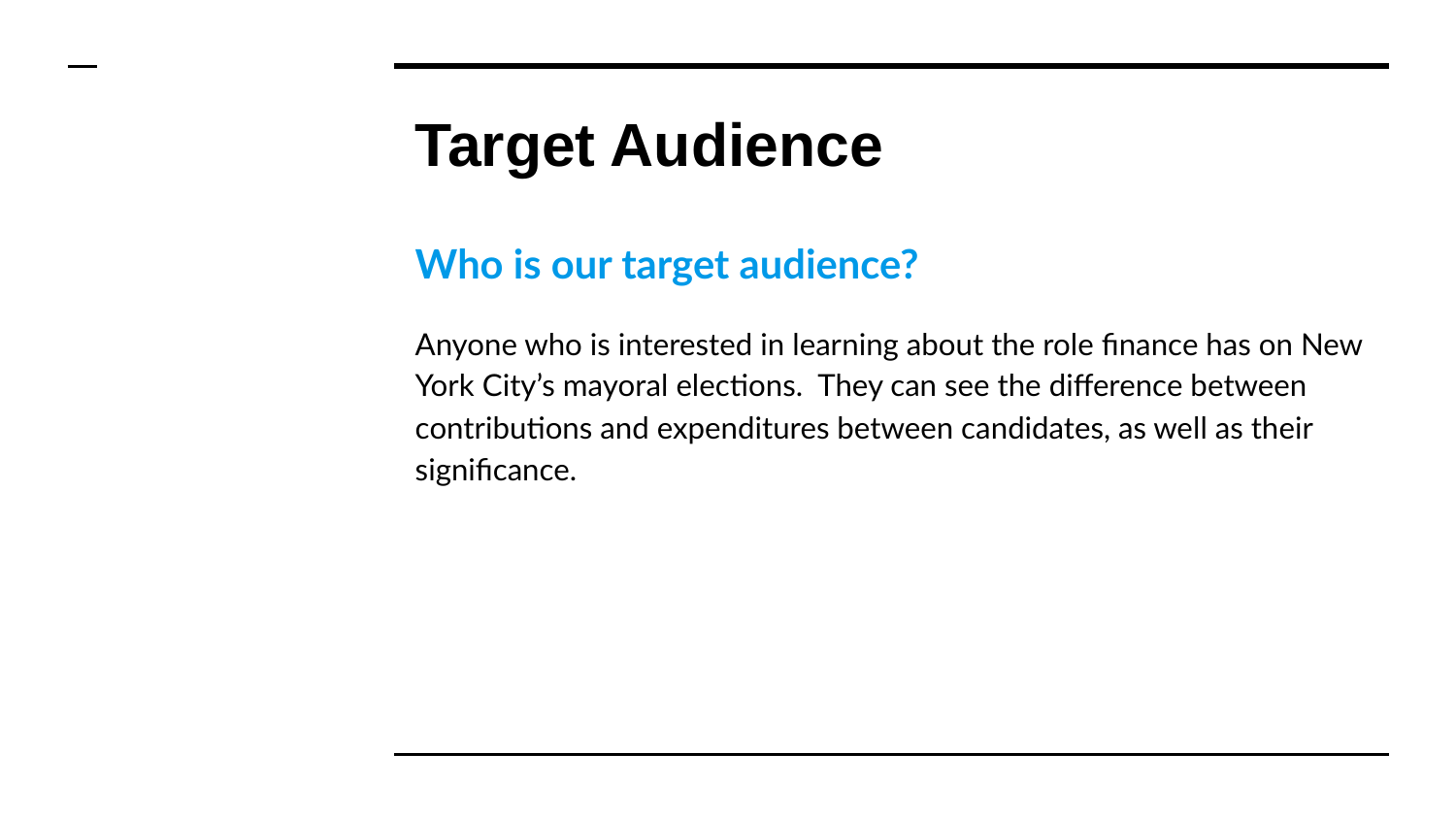

# Target Audience
Who is our target audience?
Anyone who is interested in learning about the role finance has on New York City’s mayoral elections.  They can see the difference between contributions and expenditures between candidates, as well as their significance.